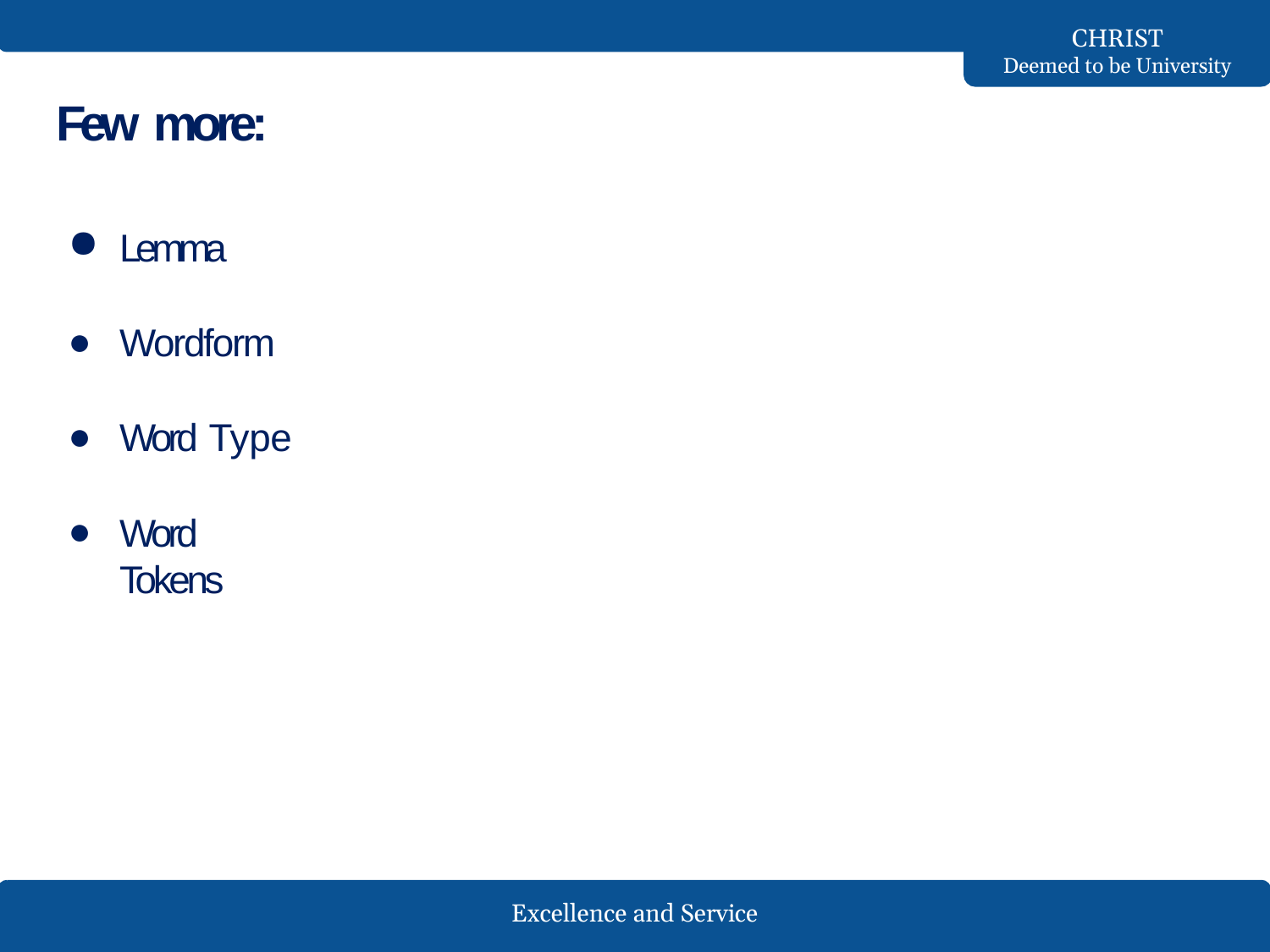

CHRIST
Deemed to be University
# Few more:
Lemma

Wordform

Word Type

Word Tokens
Excellence and Service